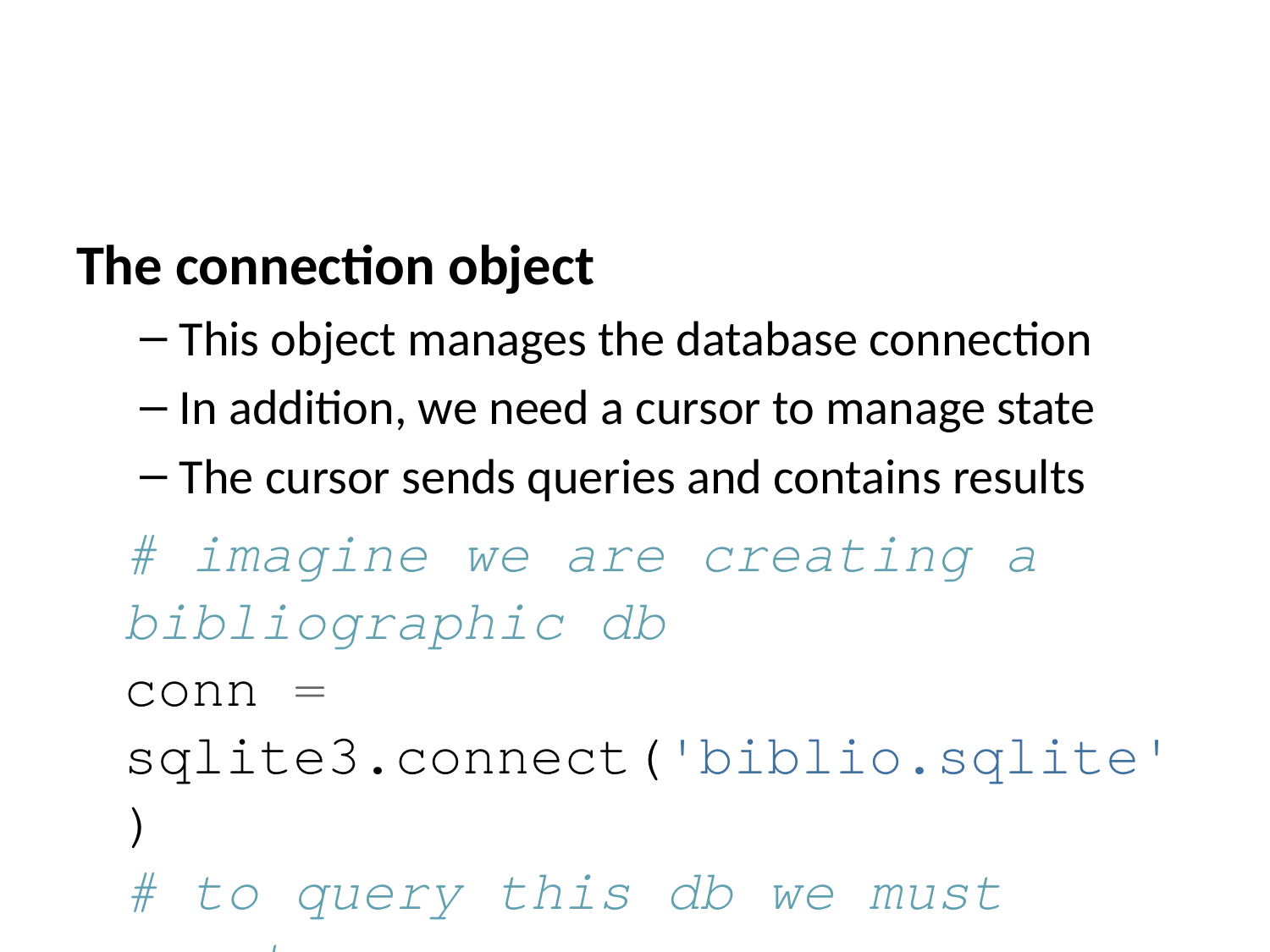

The connection object
This object manages the database connection
In addition, we need a cursor to manage state
The cursor sends queries and contains results
# imagine we are creating a bibliographic db conn = sqlite3.connect('biblio.sqlite') # to query this db we must create a cursor cursor = conn.cursor()